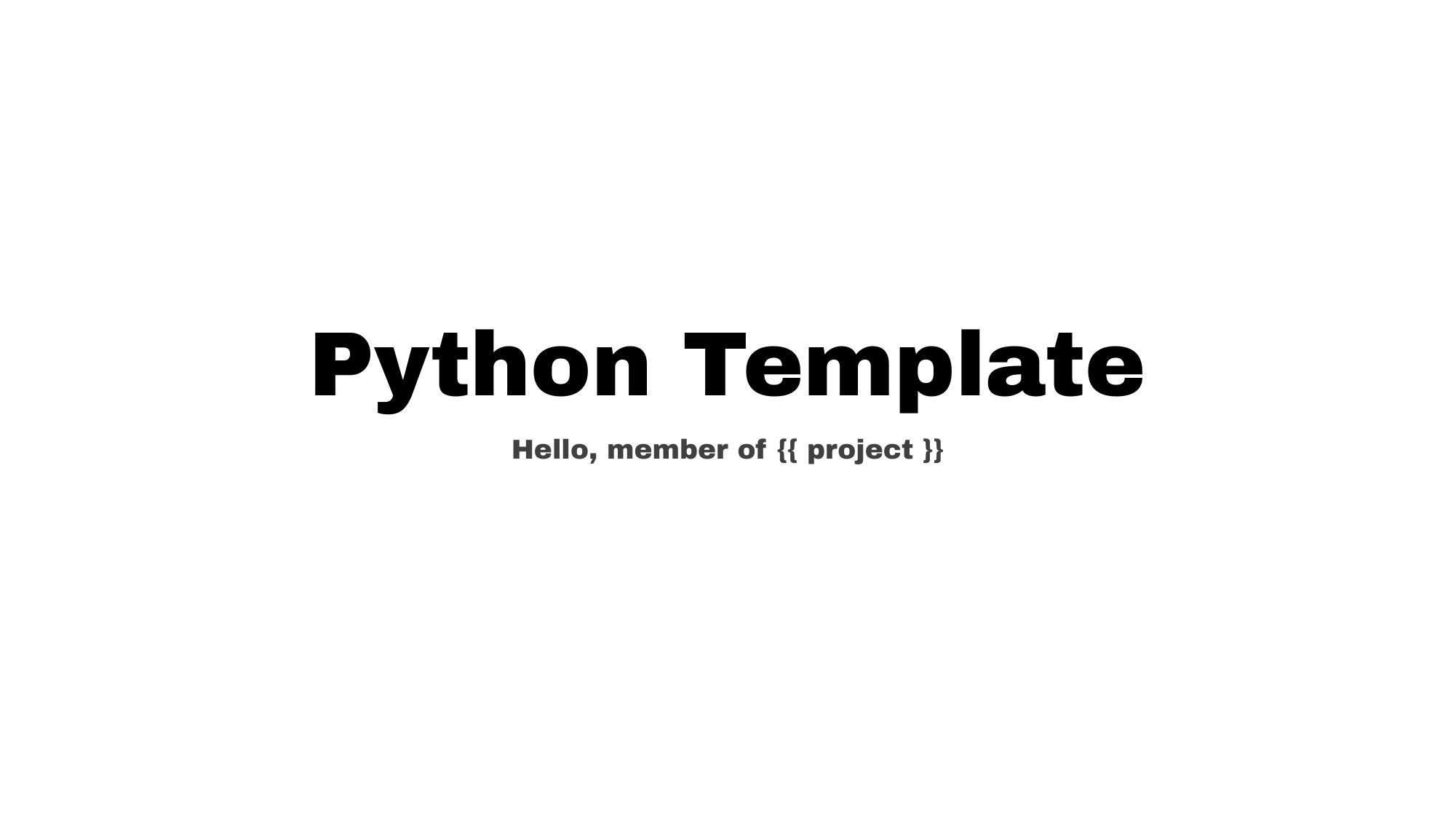

# Python Template
Hello, member of {{ project }}